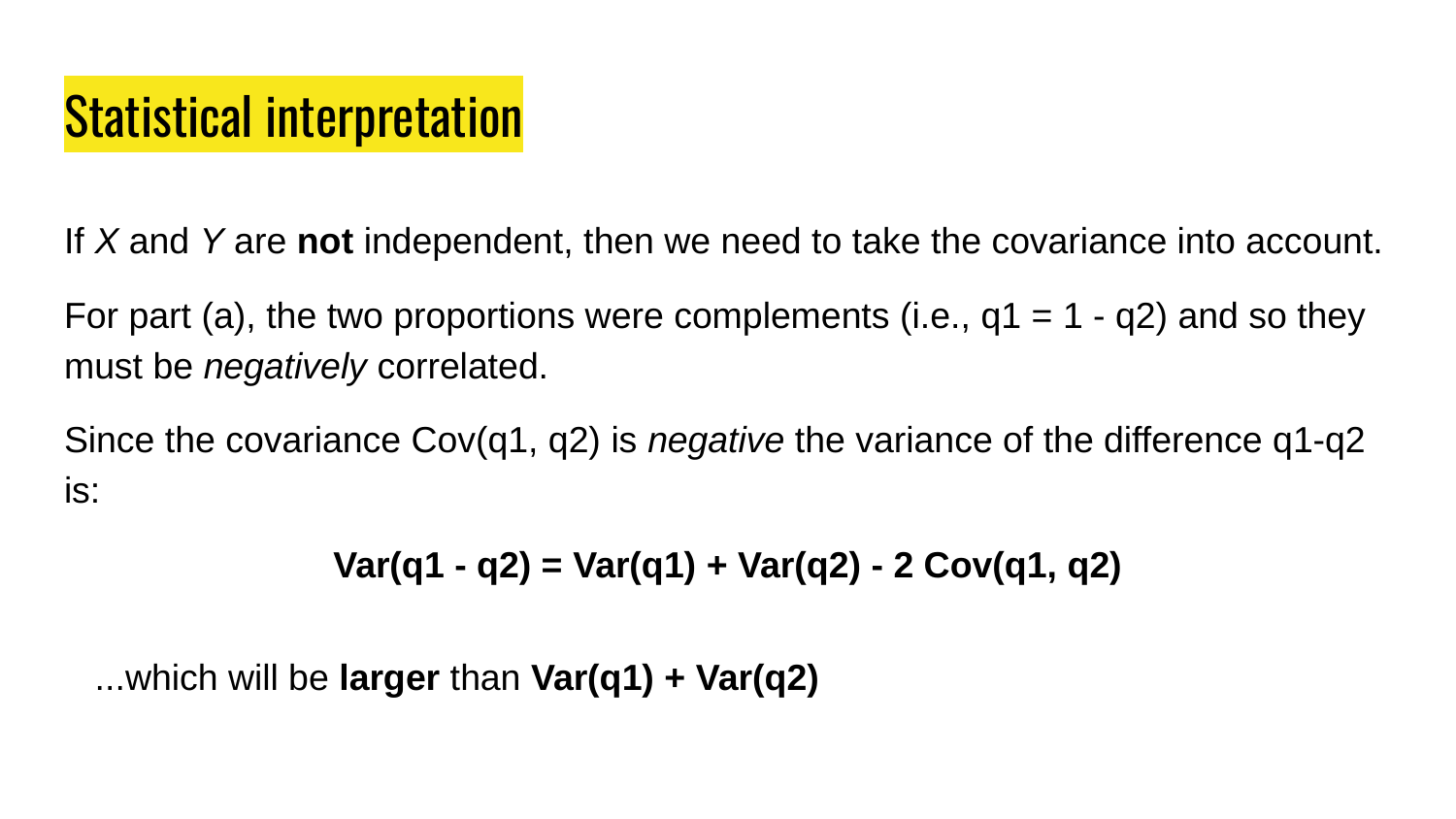

# Statistical interpretation
If X and Y are not independent, then we need to take the covariance into account.
For part (a), the two proportions were complements (i.e., q1 = 1 - q2) and so they must be negatively correlated.
Since the covariance Cov(q1, q2) is negative the variance of the difference q1-q2 is:
Var(q1 - q2) = Var(q1) + Var(q2) - 2 Cov(q1, q2)

   ...which will be larger than Var(q1) + Var(q2)